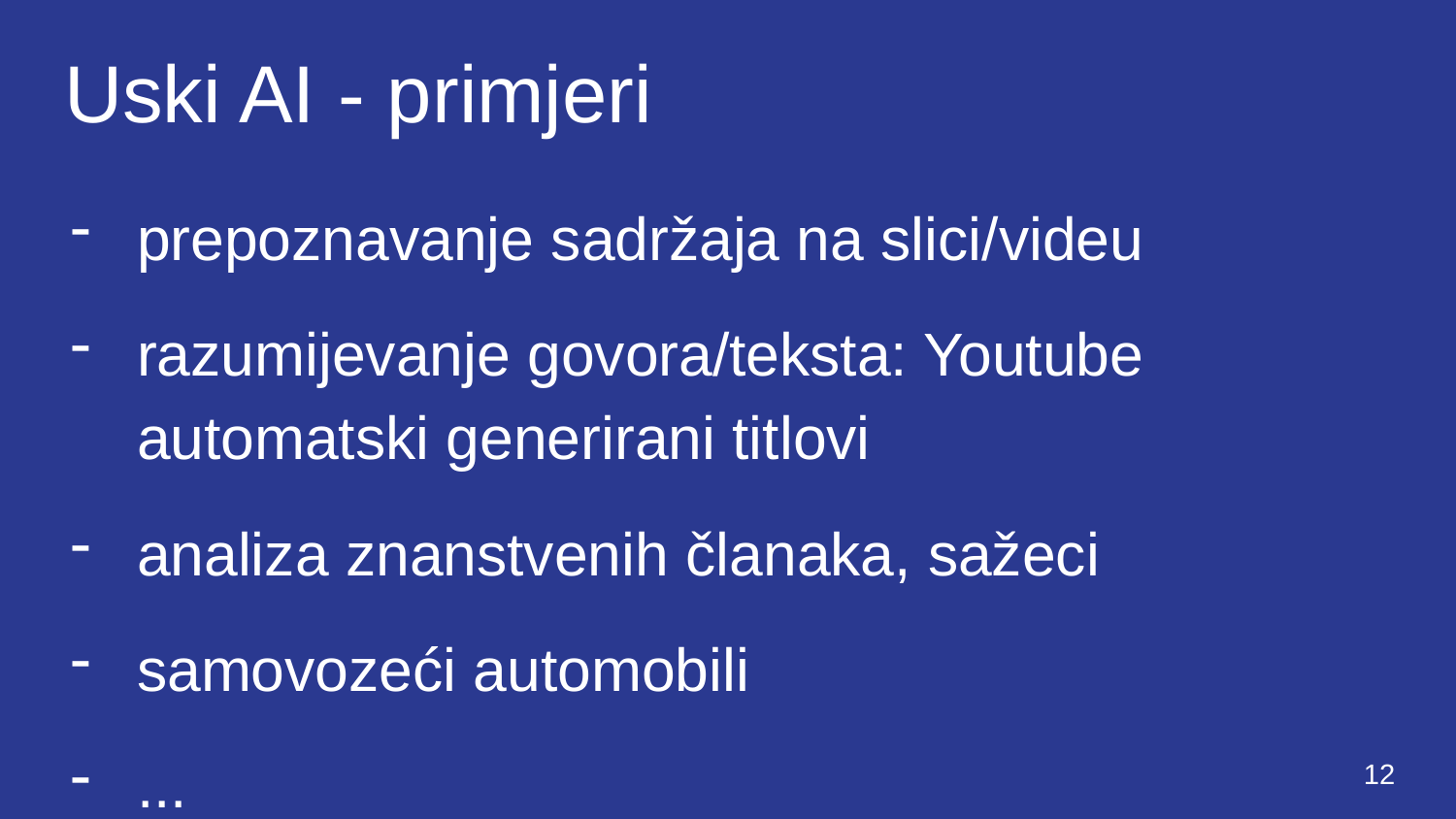

# Uski AI - primjeri

prepoznavanje sadržaja na slici/videu
razumijevanje govora/teksta: Youtube  automatski generirani titlovi
analiza znanstvenih članaka, sažeci
samovozeći automobili
...
12